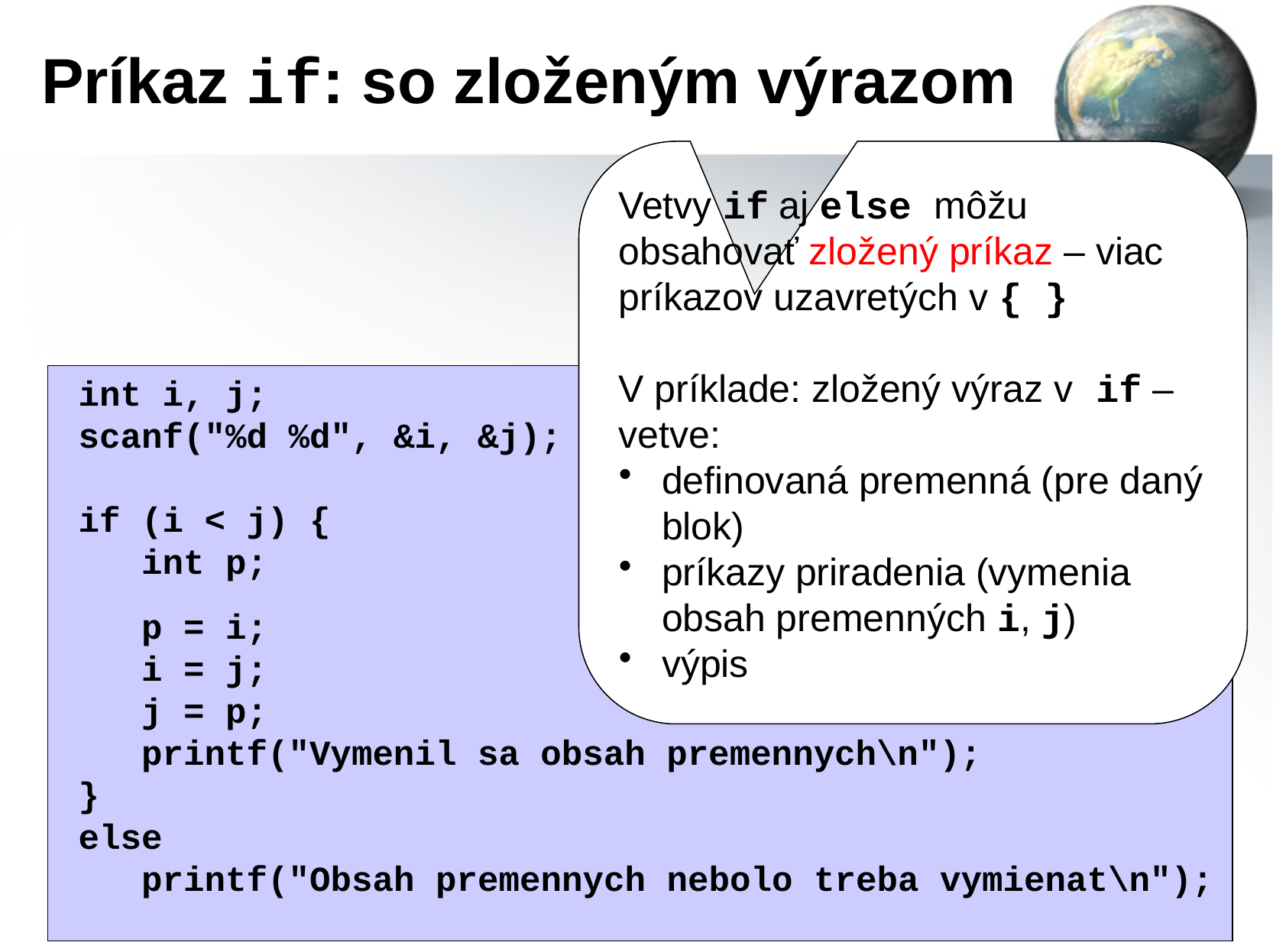

# Príkaz if: so zloženým výrazom
Vetvy if aj else môžu obsahovať zložený príkaz – viac príkazov uzavretých v { }

V príklade: zložený výraz v if – vetve:
definovaná premenná (pre daný blok)
príkazy priradenia (vymenia obsah premenných i, j)
výpis

int i, j;
scanf("%d %d", &i, &j);

if (i < j) {
   int p;

   p = i;
   i = j;
   j = p;
   printf("Vymenil sa obsah premennych\n");
}
else
   printf("Obsah premennych nebolo treba vymienat\n");